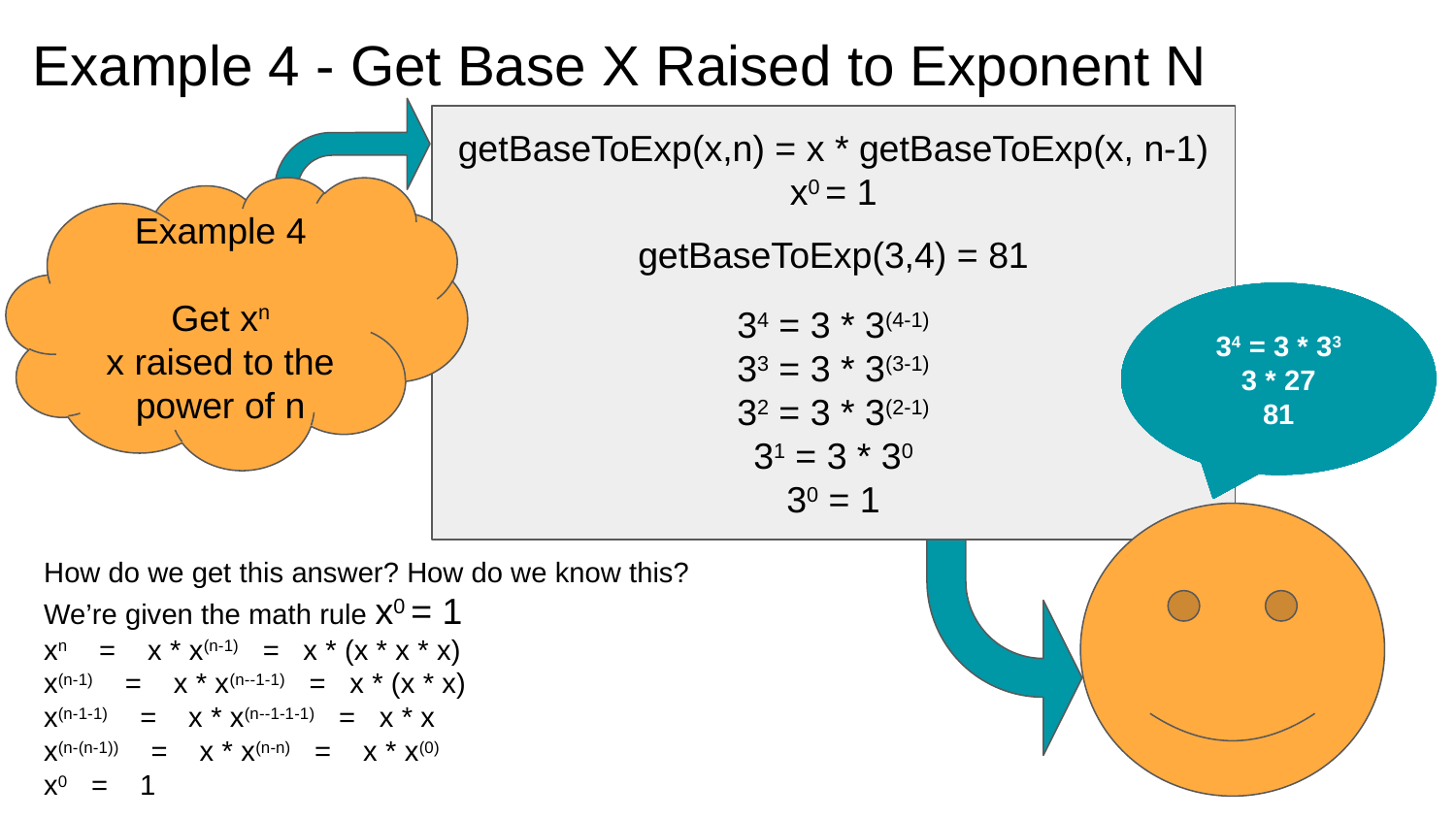

# Example 4 - Get Base X Raised to Exponent N

getBaseToExp(x,n) = x * getBaseToExp(x, n-1)
x0 = 1

getBaseToExp(3,4) = 81

34 = 3 * 3(4-1)
33 = 3 * 3(3-1)
32 = 3 * 3(2-1)
31 = 3 * 30
30 = 1
Example 4

Get xn
x raised to the power of n

34 = 3 * 3(4-1)

33 = 3 * 3(3-1)

32 = 3 * 3(2-1)

31 = 3 * 3(1-1)

30 = 1

31 = 3 * 30
3 * 1
3

32 = 3 * 31
3 * 3
9

33 = 3 * 32
3 * 9
27

34 = 3 * 33
3 * 27
81

How do we get this answer? How do we know this?
We’re given the math rule x0 = 1
xn    =    x * x(n-1)   =   x * (x * x * x)
x(n-1)    =    x * x(n--1-1)   =   x * (x * x)
x(n-1-1)    =    x * x(n--1-1-1)   =   x * x
x(n-(n-1))    =    x * x(n-n)   =    x * x(0)
x0   =    1